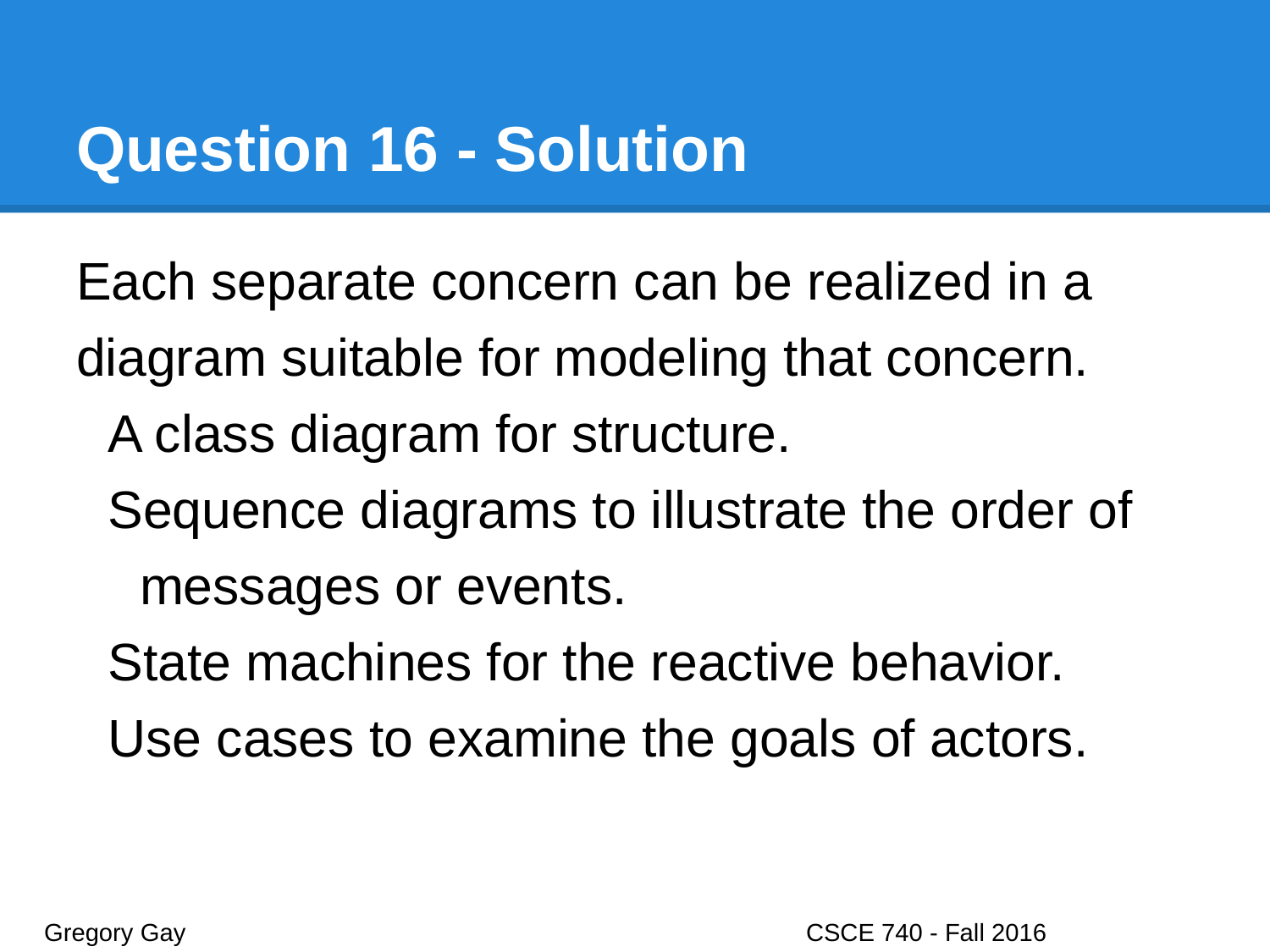

# Question 16 - Solution
Each separate concern can be realized in a diagram suitable for modeling that concern.
A class diagram for structure.
Sequence diagrams to illustrate the order of messages or events.
State machines for the reactive behavior.
Use cases to examine the goals of actors.

Gregory Gay					CSCE 740 - Fall 2016								37